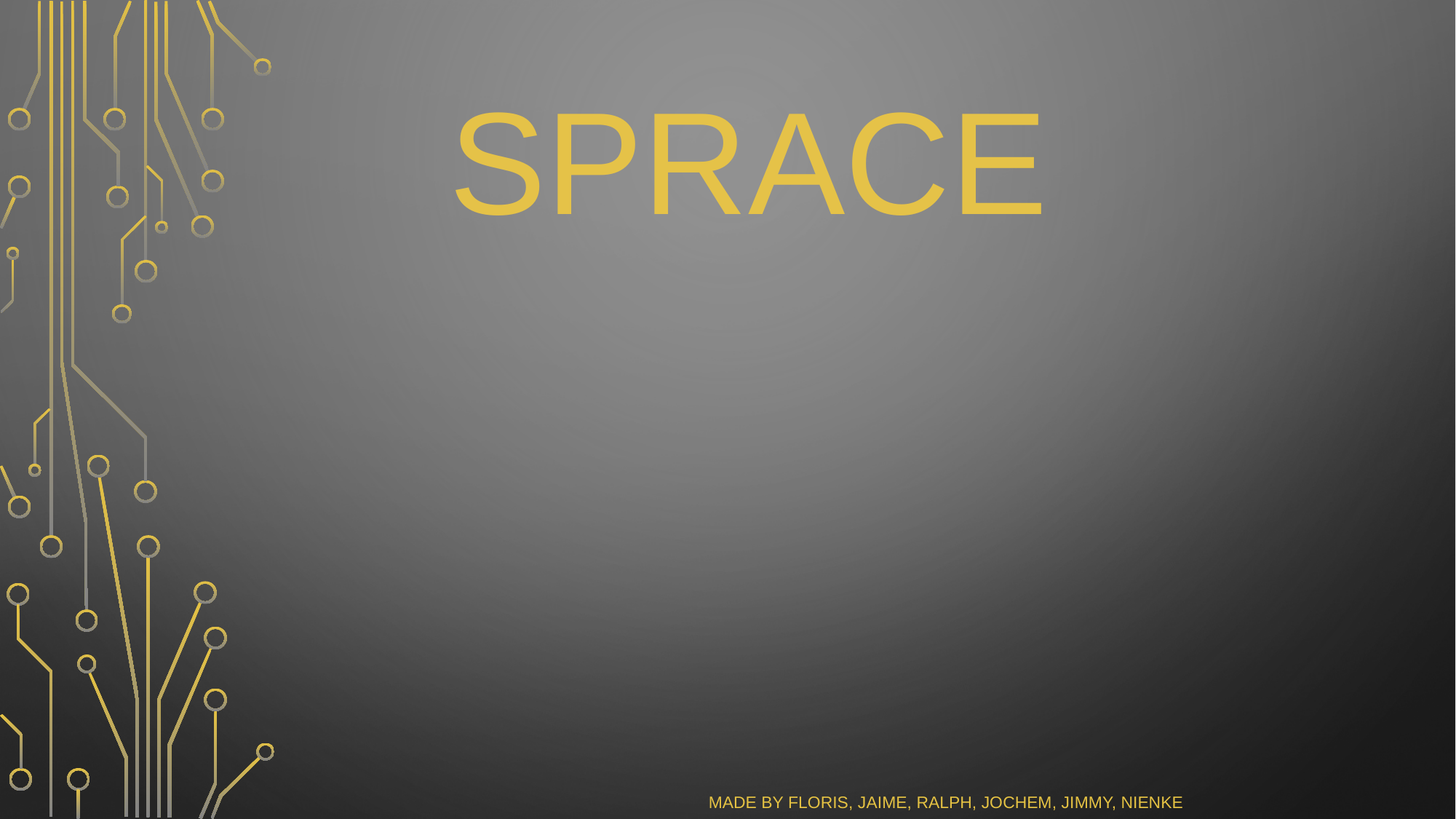

# Sprace
Made by Floris, Jaime, Ralph, Jochem, Jimmy, Nienke